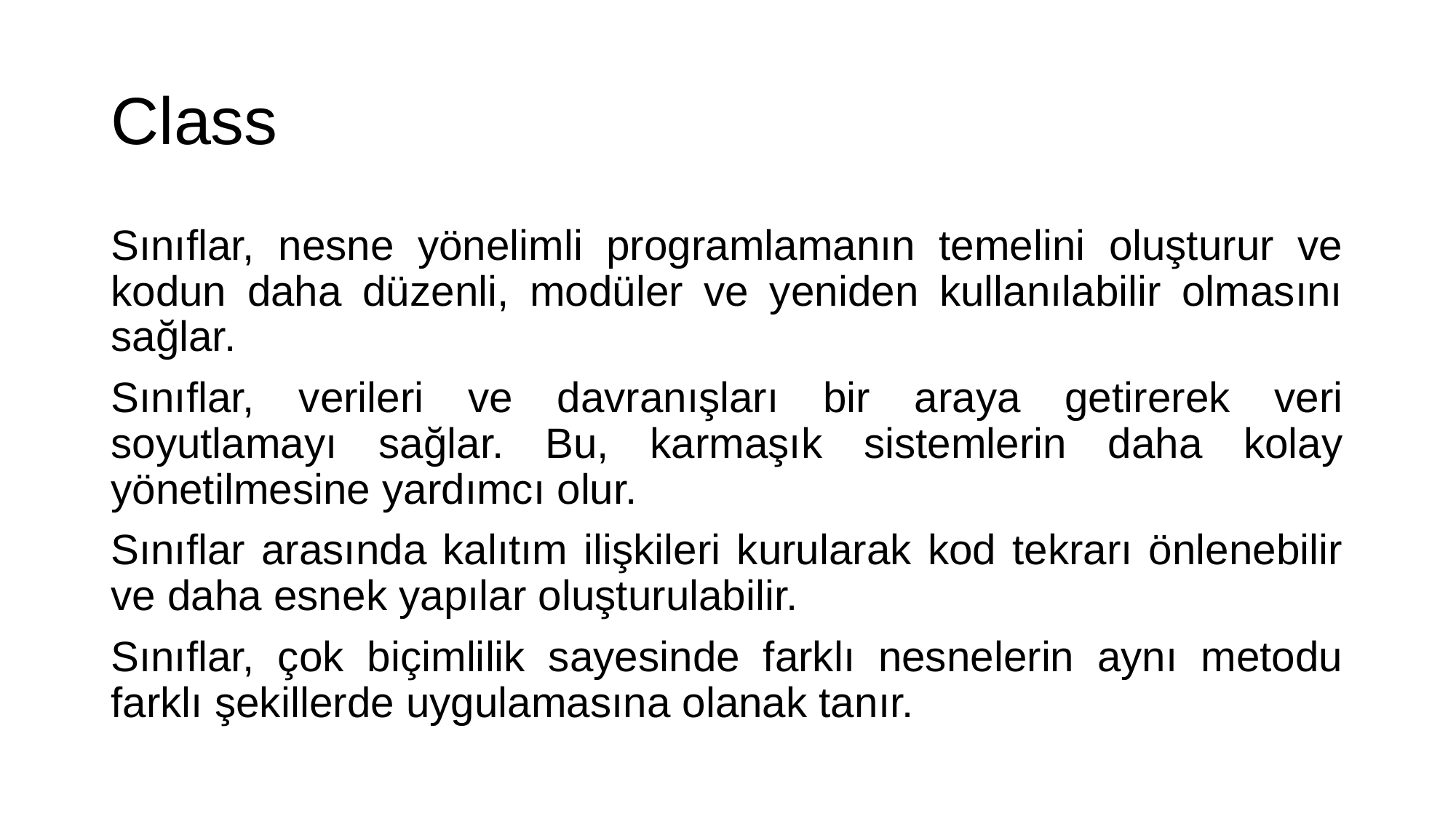

# Class
Sınıflar, nesne yönelimli programlamanın temelini oluşturur ve kodun daha düzenli, modüler ve yeniden kullanılabilir olmasını sağlar.
Sınıflar, verileri ve davranışları bir araya getirerek veri soyutlamayı sağlar. Bu, karmaşık sistemlerin daha kolay yönetilmesine yardımcı olur.
Sınıflar arasında kalıtım ilişkileri kurularak kod tekrarı önlenebilir ve daha esnek yapılar oluşturulabilir.
Sınıflar, çok biçimlilik sayesinde farklı nesnelerin aynı metodu farklı şekillerde uygulamasına olanak tanır.